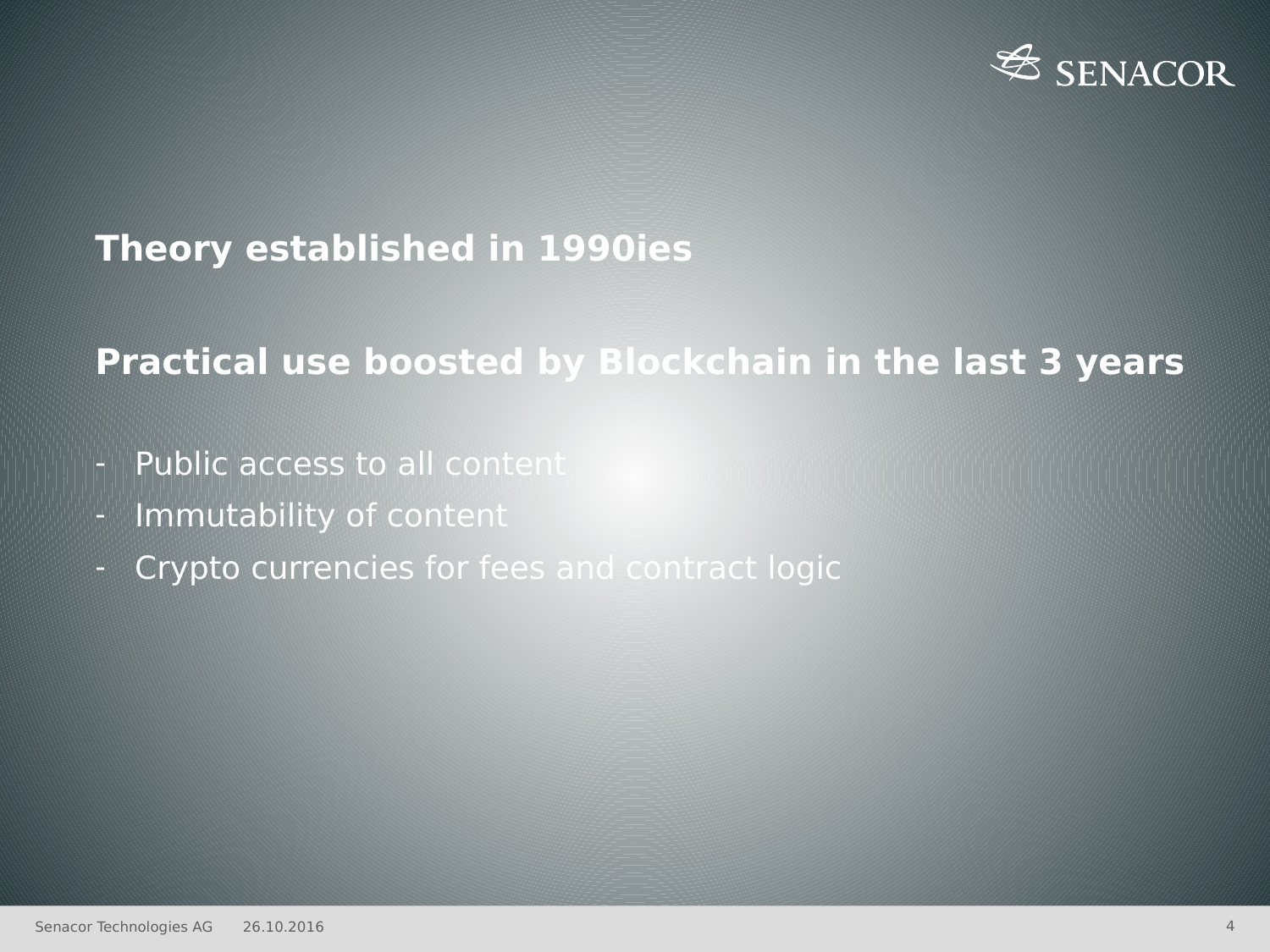

Theory established in 1990ies

Practical use boosted by Blockchain in the last 3 years

Public access to all content
Immutability of content
Crypto currencies for fees and contract logic

26.10.2016
4